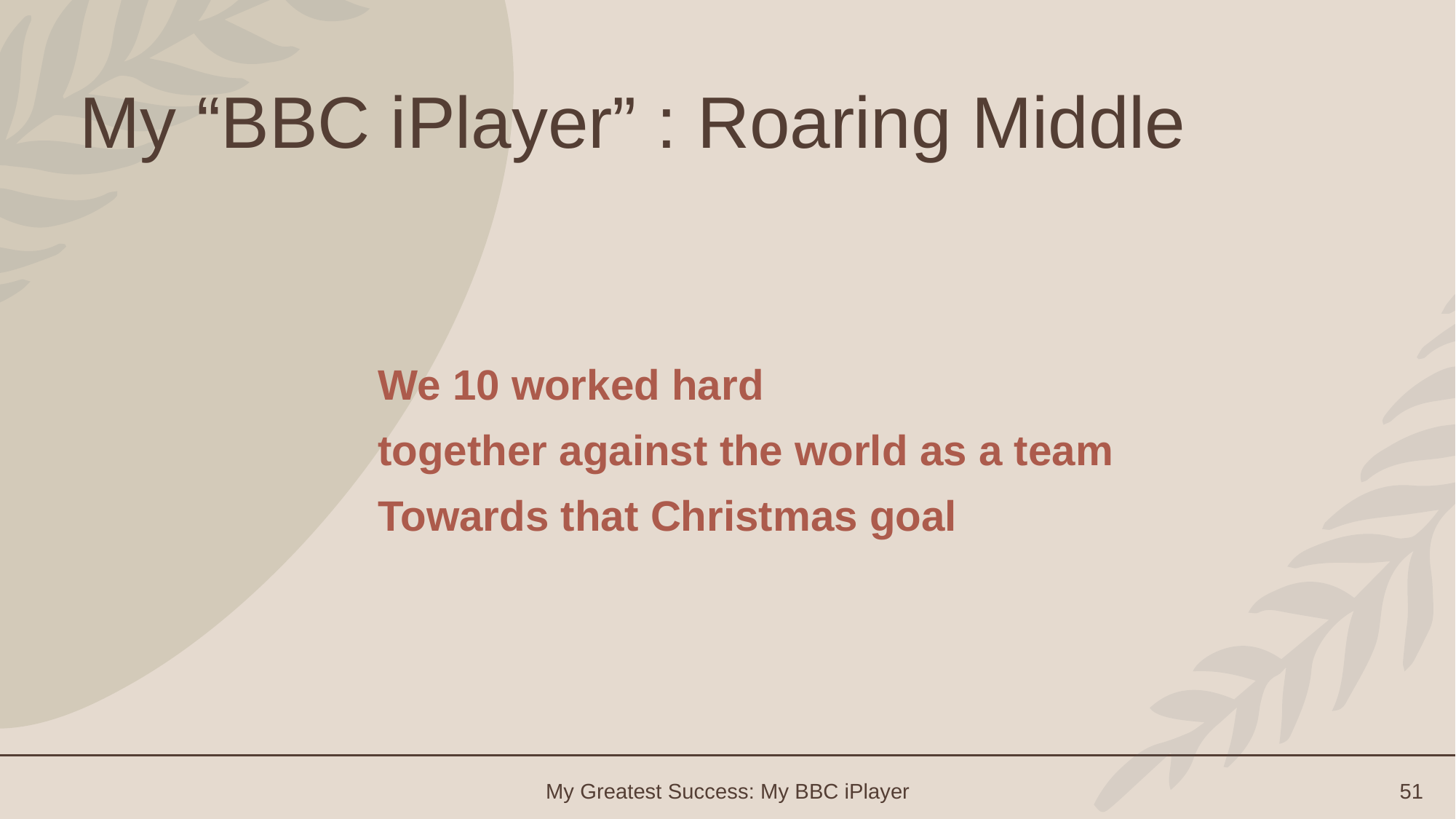

# My “BBC iPlayer” : Roaring Middle

We 10 worked hard
together against the world as a team
Towards that Christmas goal

My Greatest Success: My BBC iPlayer
51